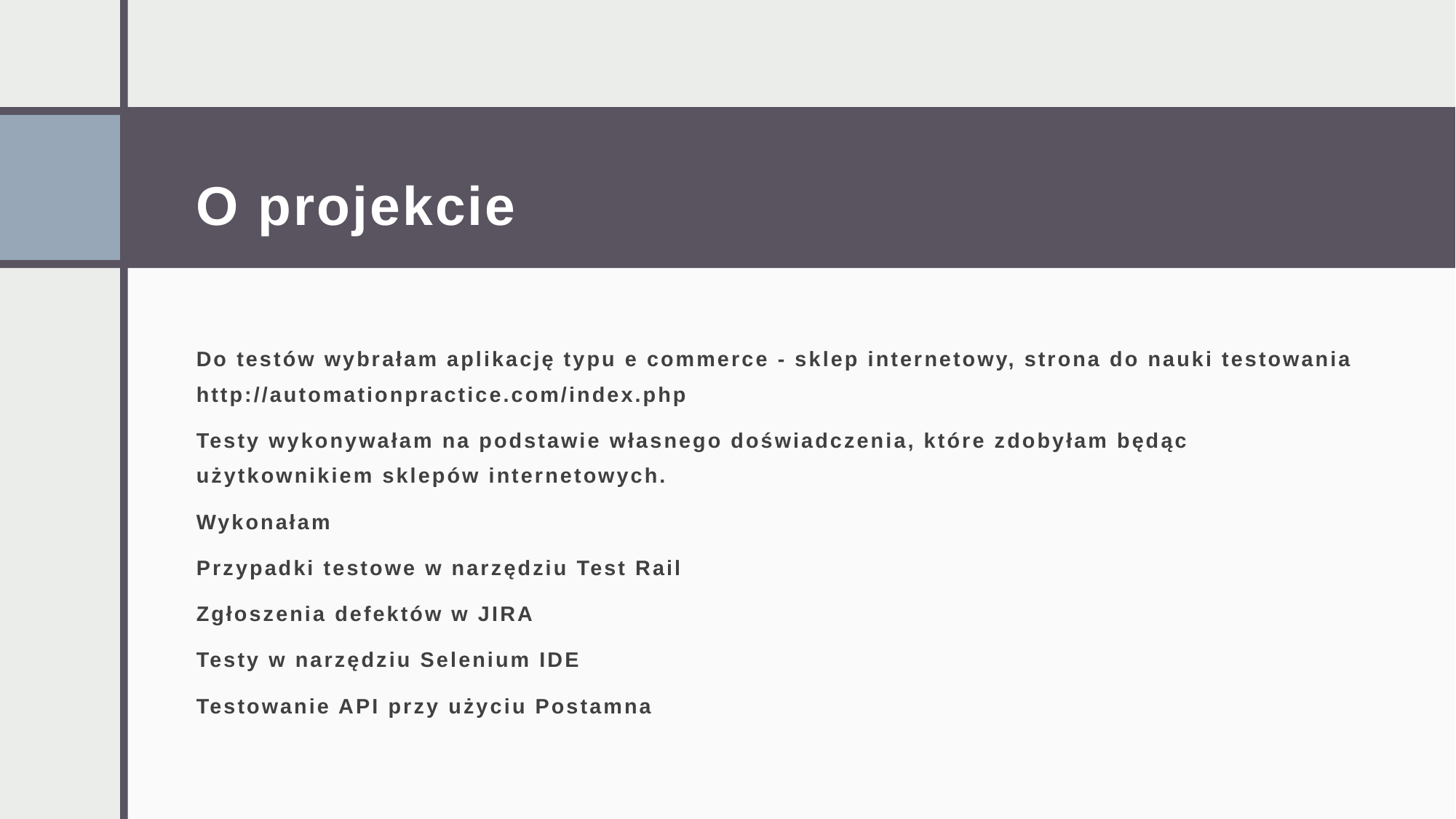

# O projekcie

Do testów wybrałam aplikację typu e commerce - sklep internetowy, strona do nauki testowania http://automationpractice.com/index.php
Testy wykonywałam na podstawie własnego doświadczenia, które zdobyłam będąc użytkownikiem sklepów internetowych.
Wykonałam
Przypadki testowe w narzędziu Test Rail
Zgłoszenia defektów w JIRA
Testy w narzędziu Selenium IDE
Testowanie API przy użyciu Postamna